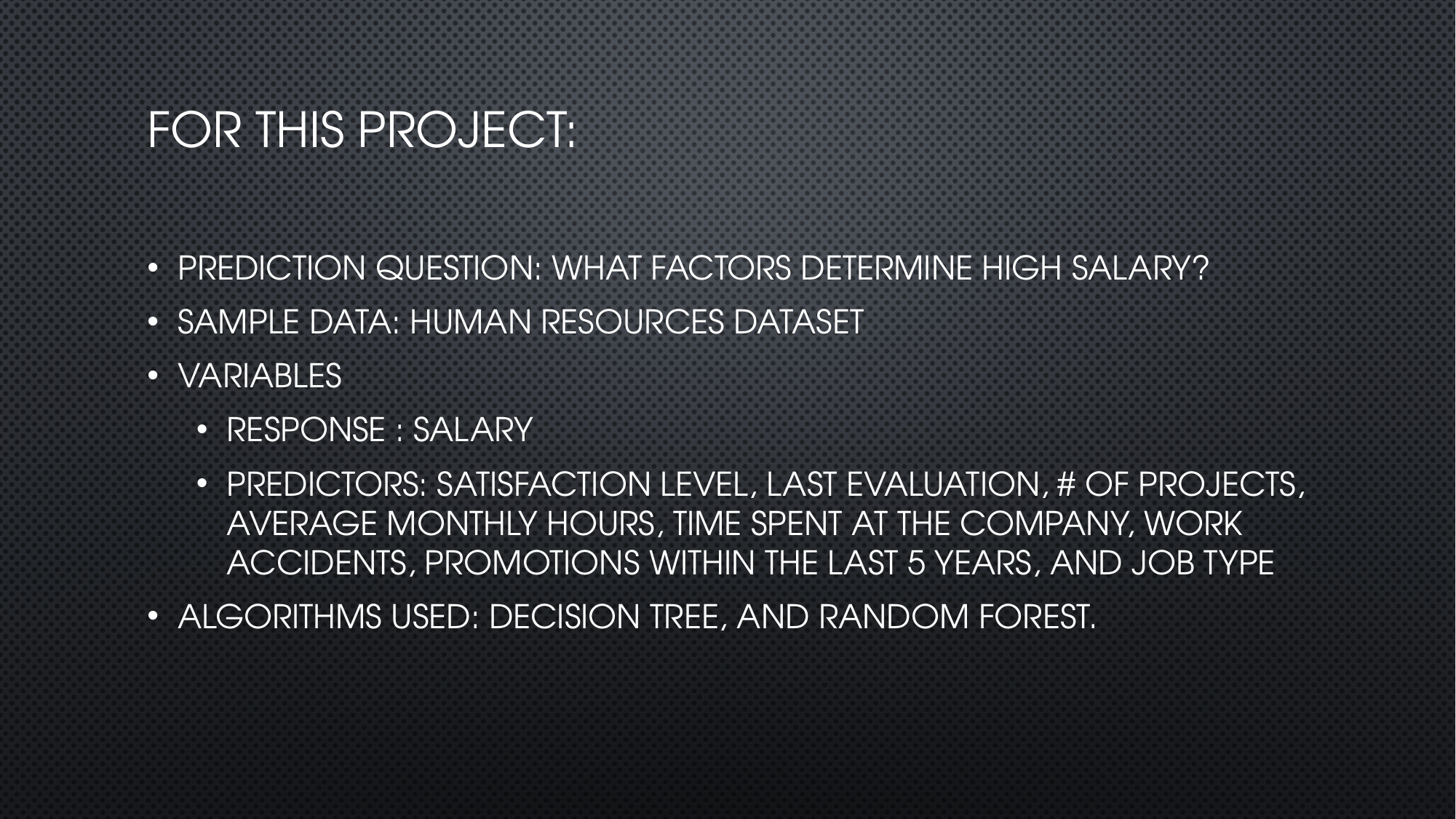

# For this project:
Prediction Question: what factors determine high Salary?
Sample Data: Human Resources Dataset
Variables
Response : Salary
Predictors: Satisfaction Level, Last Evaluation, # of Projects, Average Monthly Hours, time spent at the company, work accidents, promotions within the last 5 years, and job type
Algorithms used: Decision tree, and random forest.